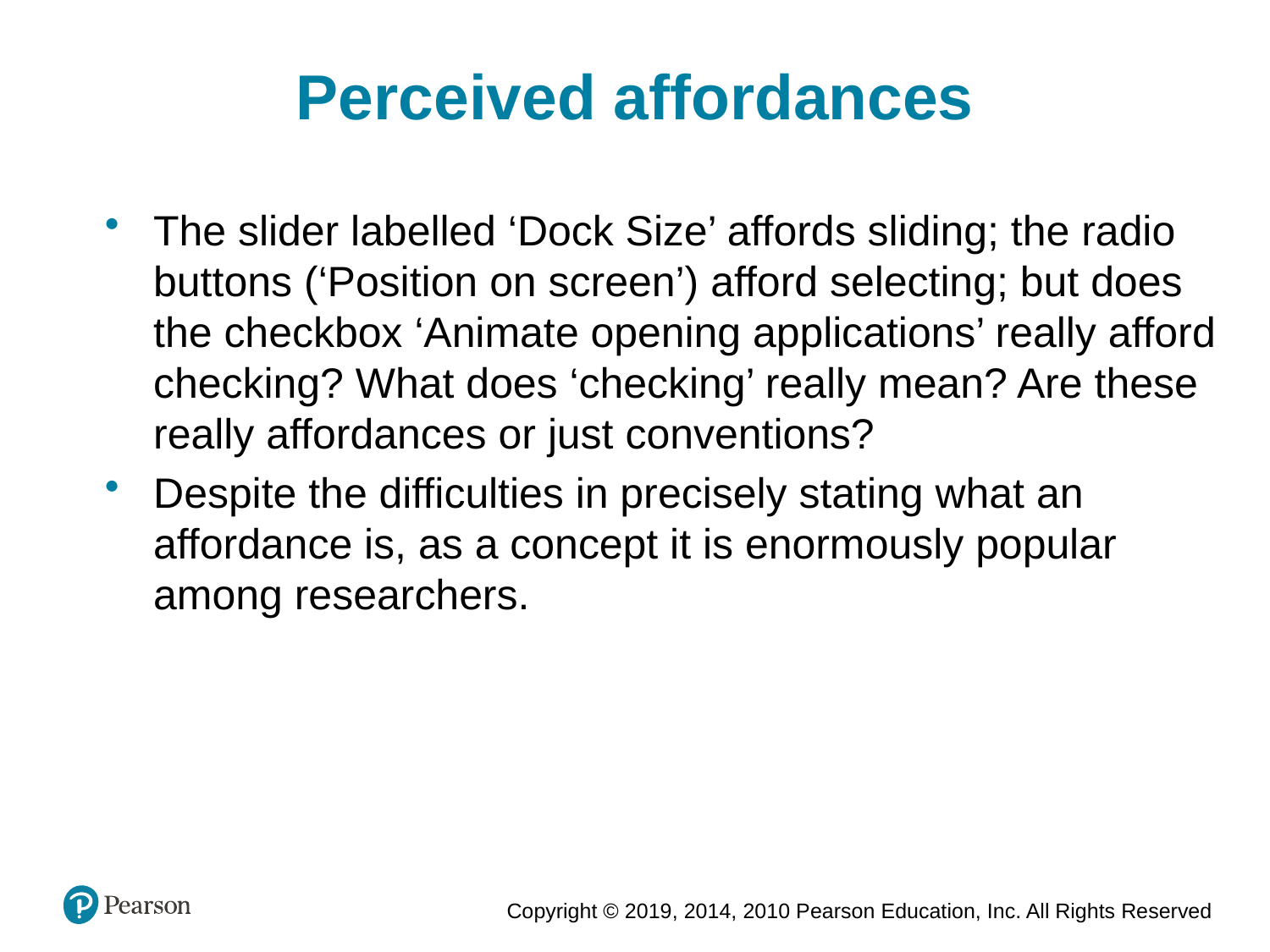

Perceived affordances
The slider labelled ‘Dock Size’ affords sliding; the radio buttons (‘Position on screen’) afford selecting; but does the checkbox ‘Animate opening applications’ really afford checking? What does ‘checking’ really mean? Are these really affordances or just conventions?
Despite the difficulties in precisely stating what an affordance is, as a concept it is enormously popular among researchers.